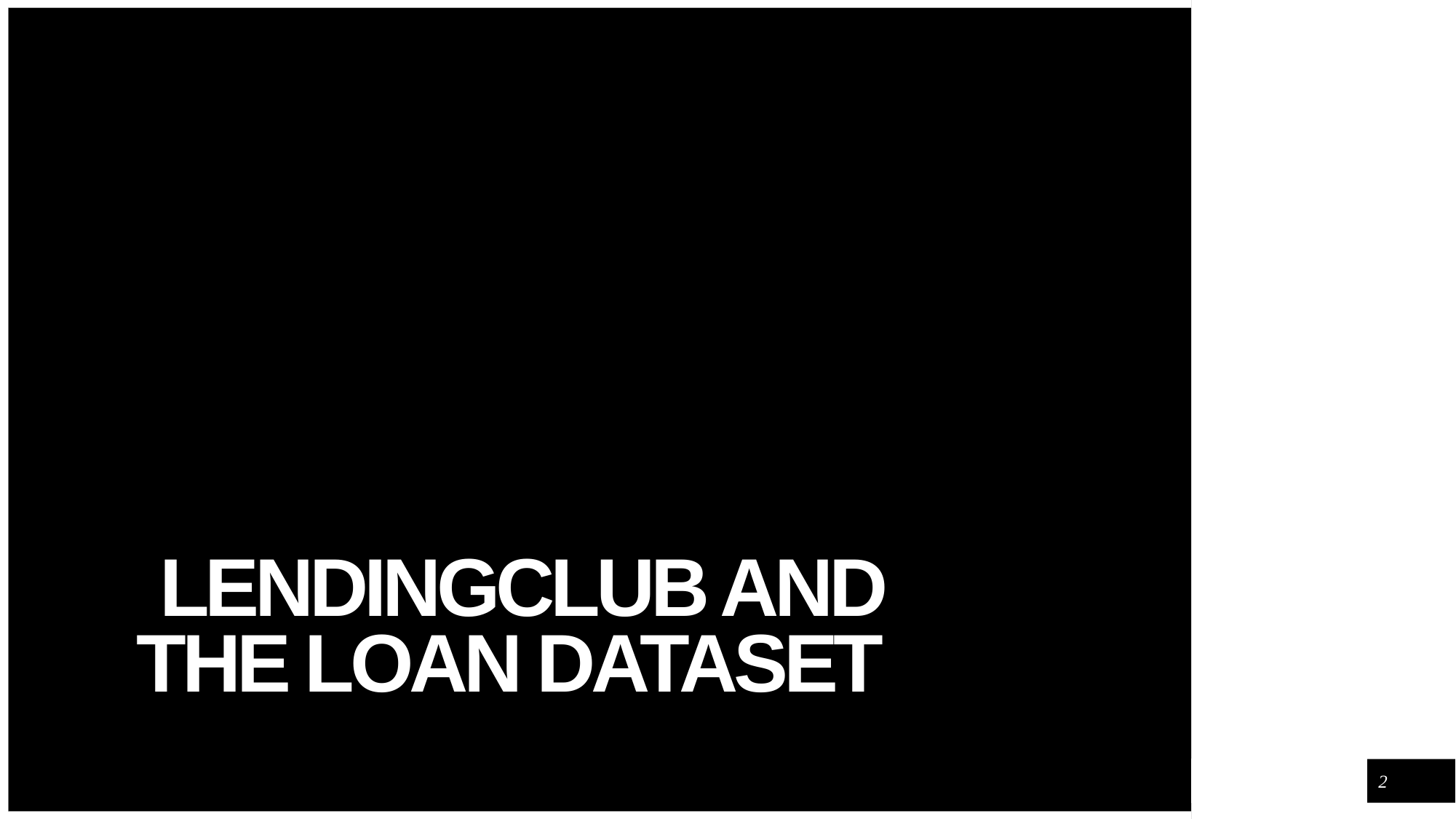

# LendingClub and the Loan Dataset

2